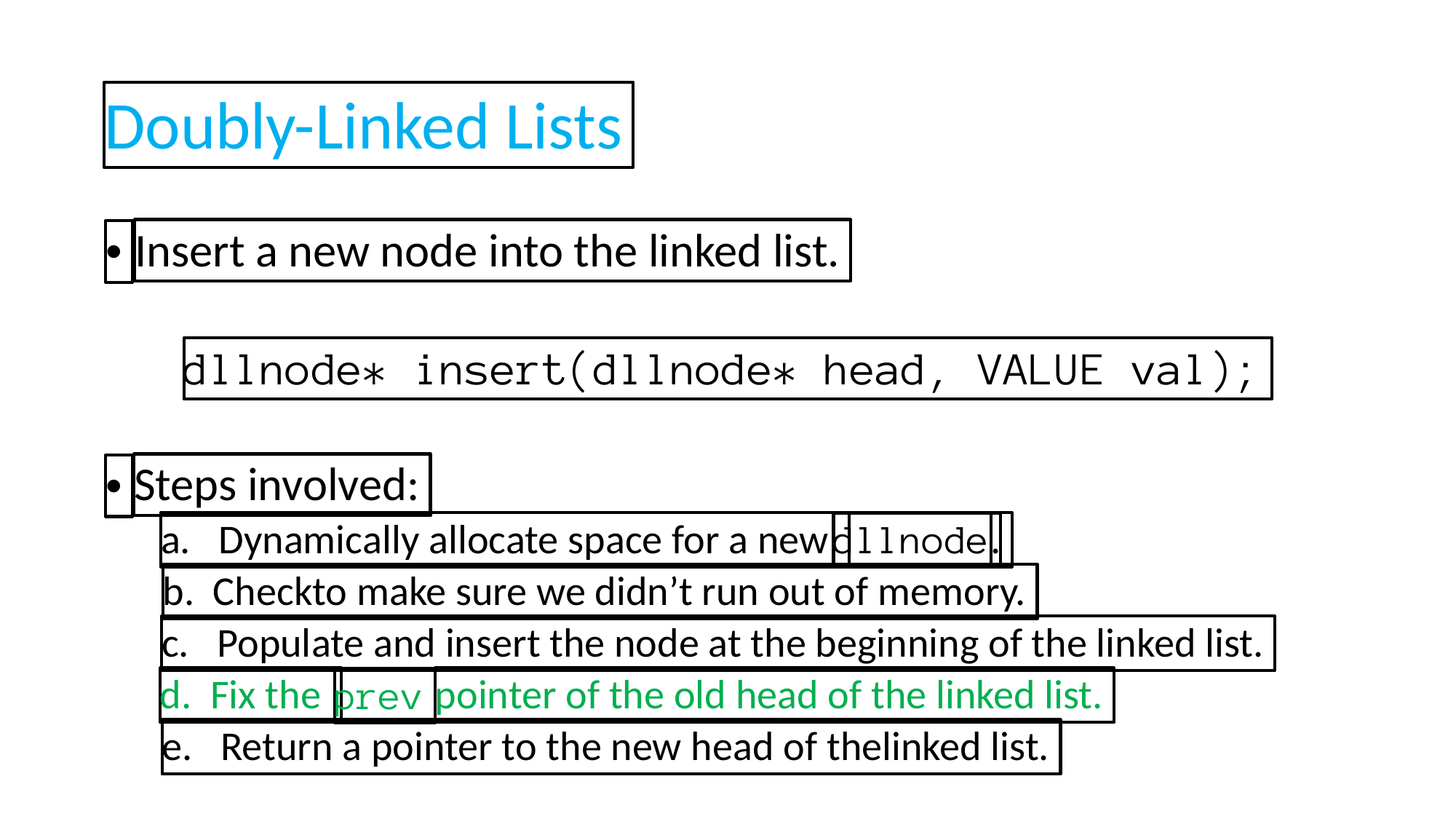

Doubly-Linked Lists
Insert a new node into the linked list.
•
dllnode* insert(dllnode* head, VALUE val);
Steps involved:
•
a.   Dynamically allocate space for a new
.
dllnode
b.  Checkto make sure we didn’t run out of memory.
c.   Populate and insert the node at the beginning of the linked list.
d.  Fix the
pointer of the old head of the linked list.
prev
e.   Return a pointer to the new head of thelinked list.